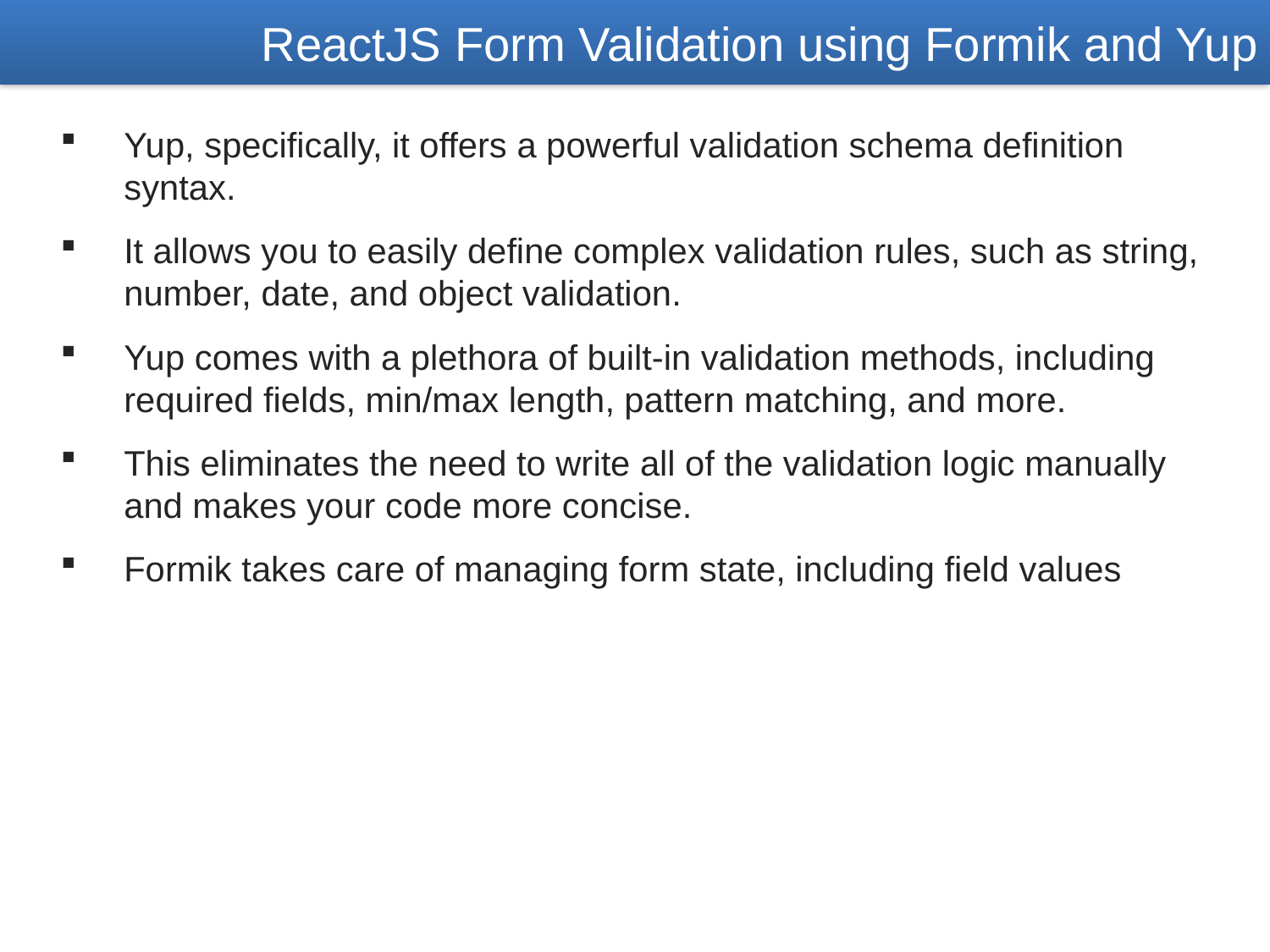

ReactJS Form Validation using Formik and Yup
Yup, specifically, it offers a powerful validation schema definition syntax.
It allows you to easily define complex validation rules, such as string, number, date, and object validation.
Yup comes with a plethora of built-in validation methods, including required fields, min/max length, pattern matching, and more.
This eliminates the need to write all of the validation logic manually and makes your code more concise.
Formik takes care of managing form state, including field values